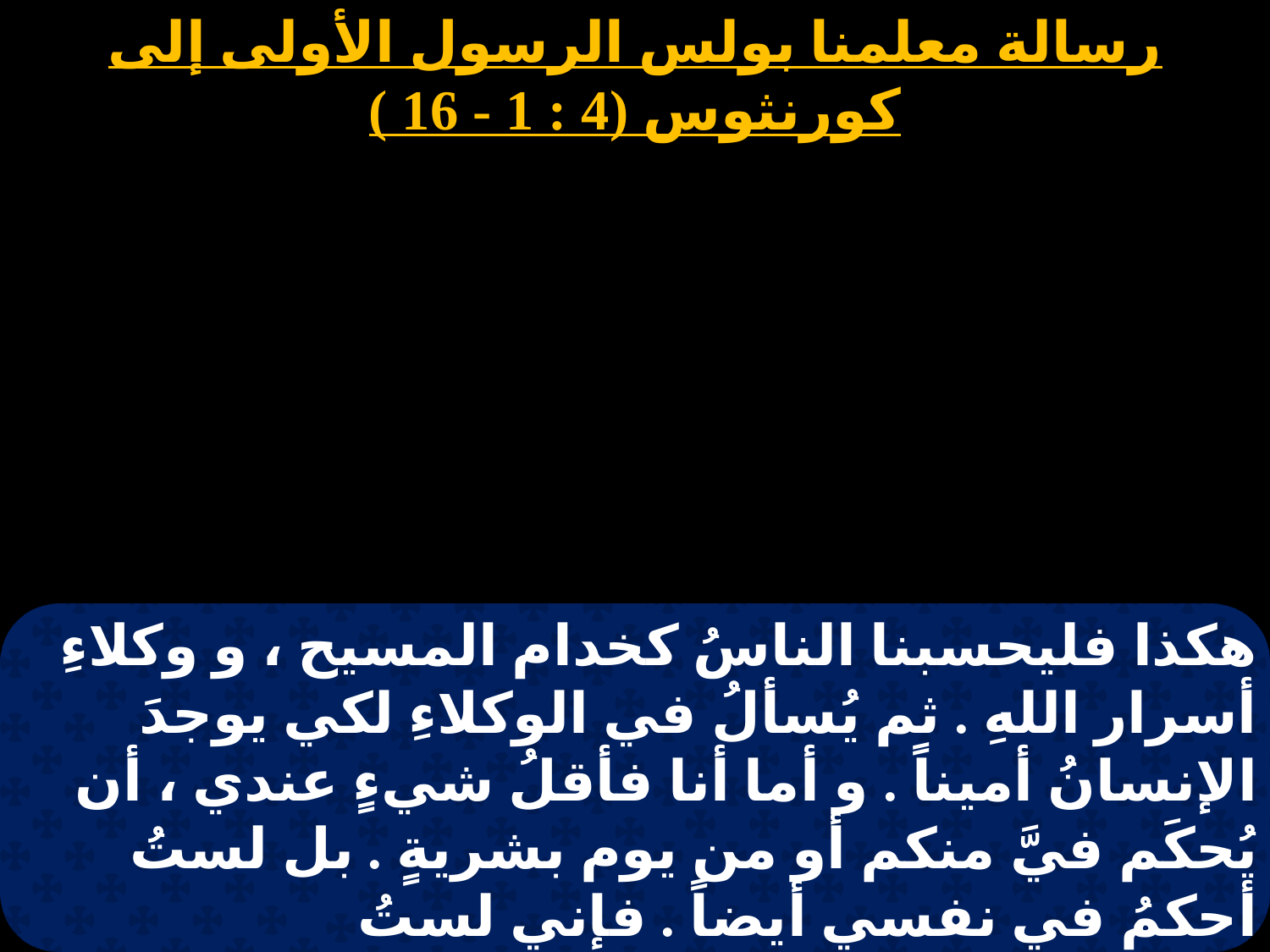

رسالة معلمنا بولس الرسول الأولى إلى كورنثوس (4 : 1 - 16 )
# هاتور4
هكذا فليحسبنا الناسُ كخدام المسيح ، و وكلاءِ أسرار اللهِ . ثم يُسألُ في الوكلاءِ لكي يوجدَ الإنسانُ أميناً . و أما أنا فأقلُ شيءٍ عندي ، أن يُحكَم فيَّ منكم أو من يوم بشريةٍ . بل لستُ أحكمُ في نفسي أيضاً . فإني لستُ